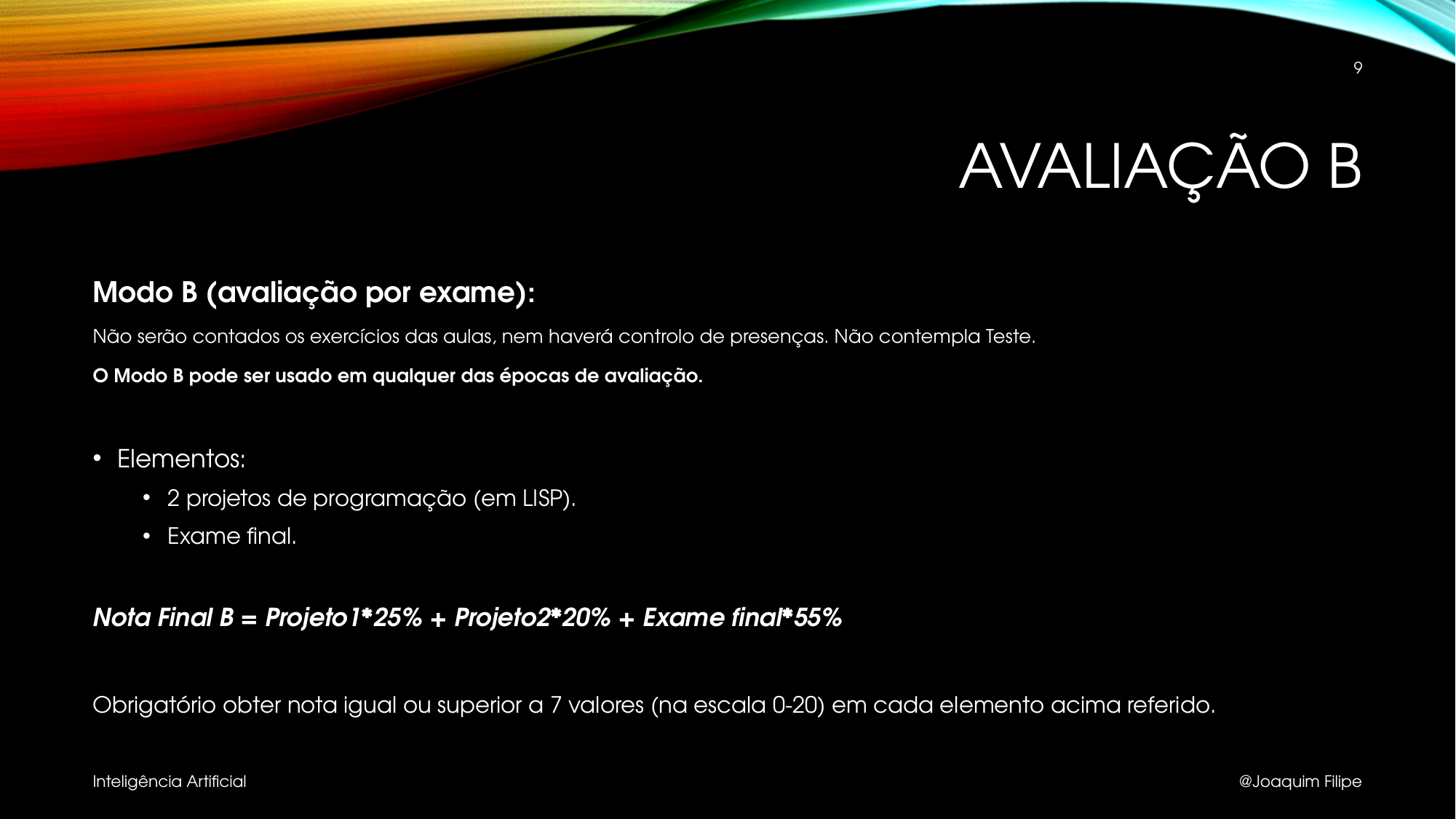

9
# Avaliação B
Modo B (avaliação por exame):
Não serão contados os exercícios das aulas, nem haverá controlo de presenças. Não contempla Teste.
O Modo B pode ser usado em qualquer das épocas de avaliação.

Elementos:
2 projetos de programação (em LISP).
Exame final.

Nota Final B = Projeto1*25% + Projeto2*20% + Exame final*55%

Obrigatório obter nota igual ou superior a 7 valores (na escala 0-20) em cada elemento acima referido.
Inteligência Artificial
@Joaquim Filipe